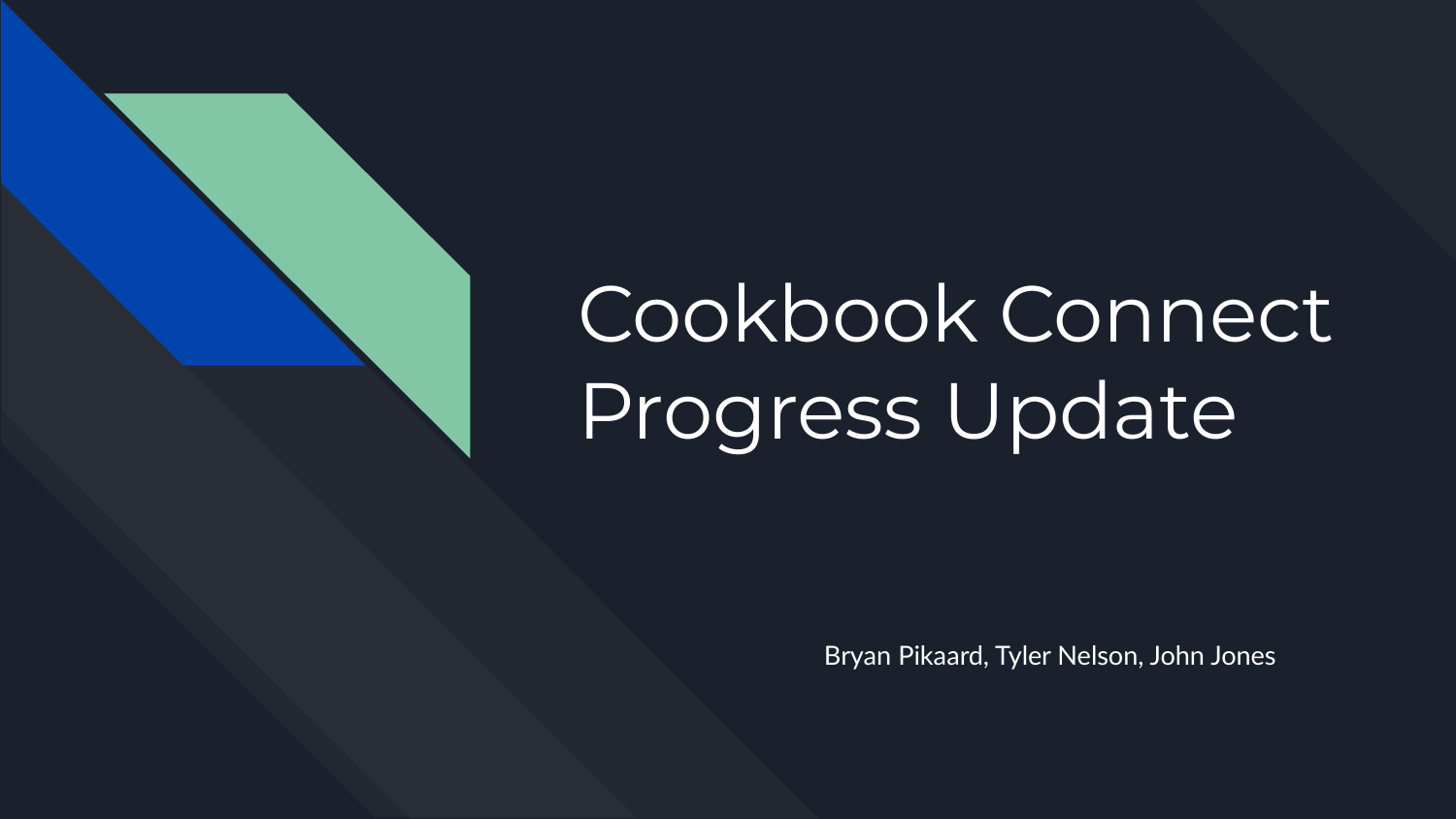

# Cookbook Connect Progress Update
Bryan Pikaard, Tyler Nelson, John Jones